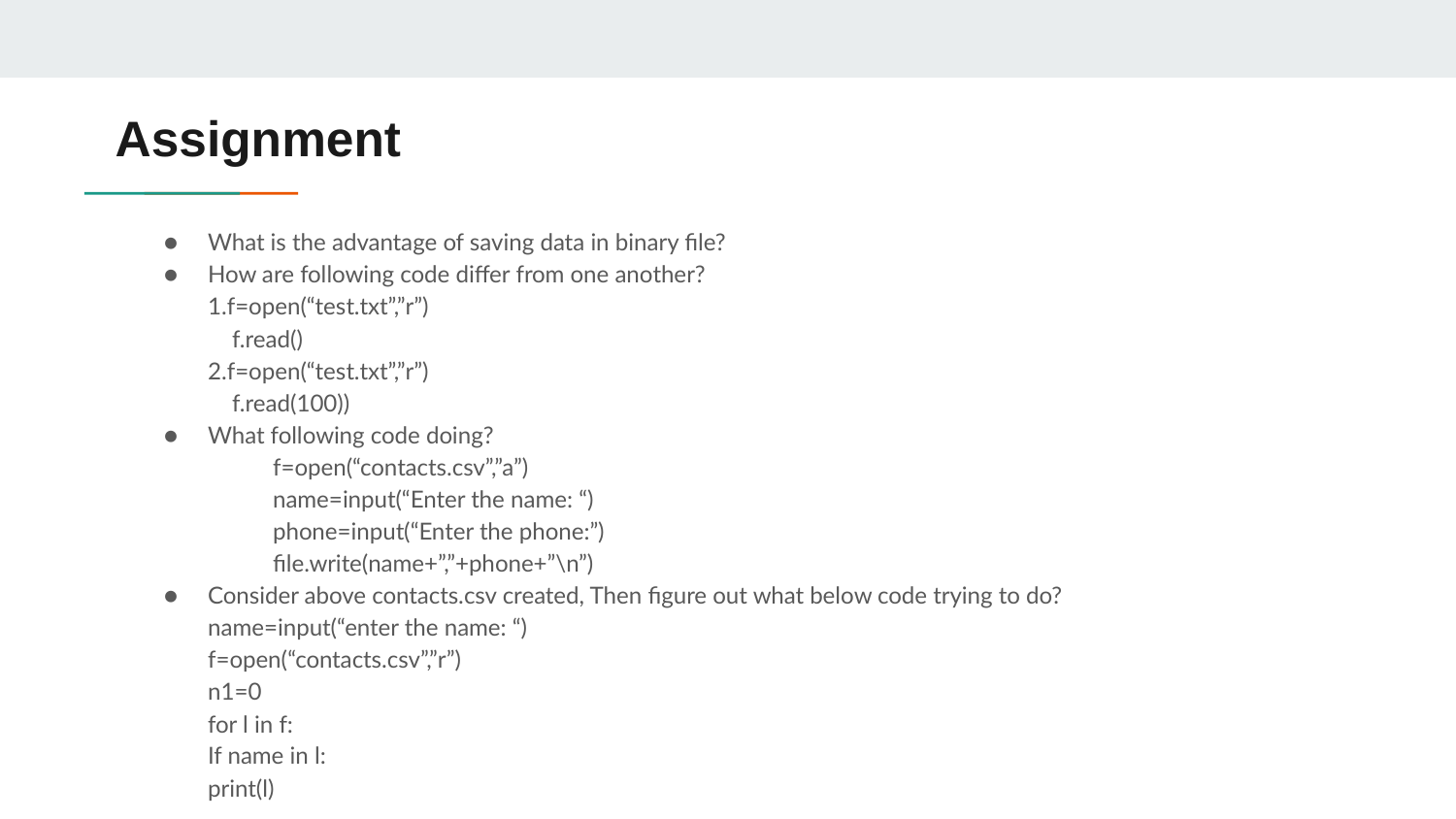

# Assignment
What is the advantage of saving data in binary file?
How are following code differ from one another?
	1.f=open(“test.txt”,”r”)
	    f.read()
	2.f=open(“test.txt”,”r”)
	    f.read(100))
What following code doing?
f=open(“contacts.csv”,”a”)
name=input(“Enter the name: “)
phone=input(“Enter the phone:”)
file.write(name+”,”+phone+”\n”)
Consider above contacts.csv created, Then figure out what below code trying to do?
name=input(“enter the name: “)
f=open(“contacts.csv”,”r”)
n1=0
for l in f:
	If name in l:
		print(l)